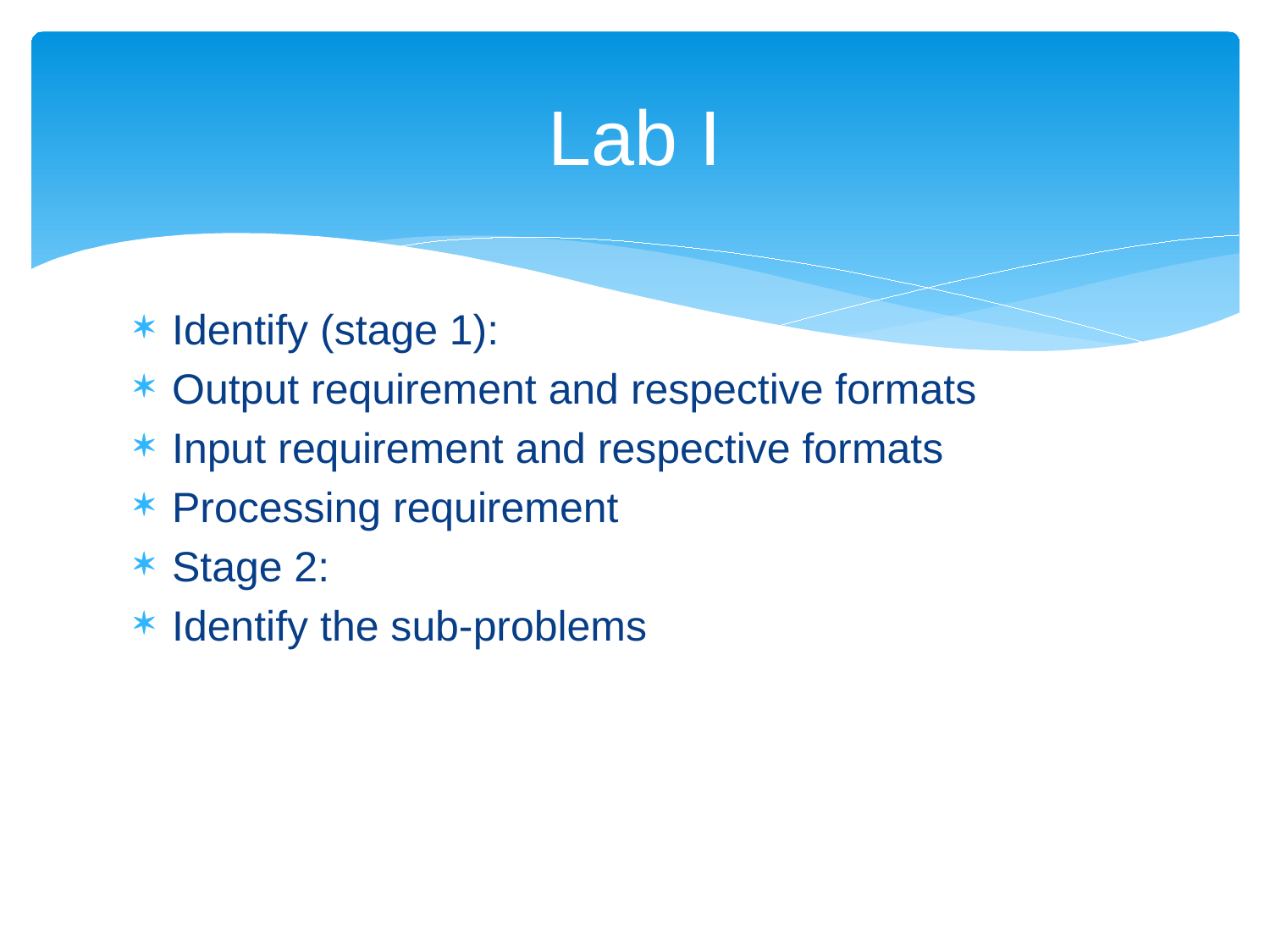

# Lab I
Identify (stage 1):
Output requirement and respective formats
Input requirement and respective formats
Processing requirement
Stage 2:
Identify the sub-problems